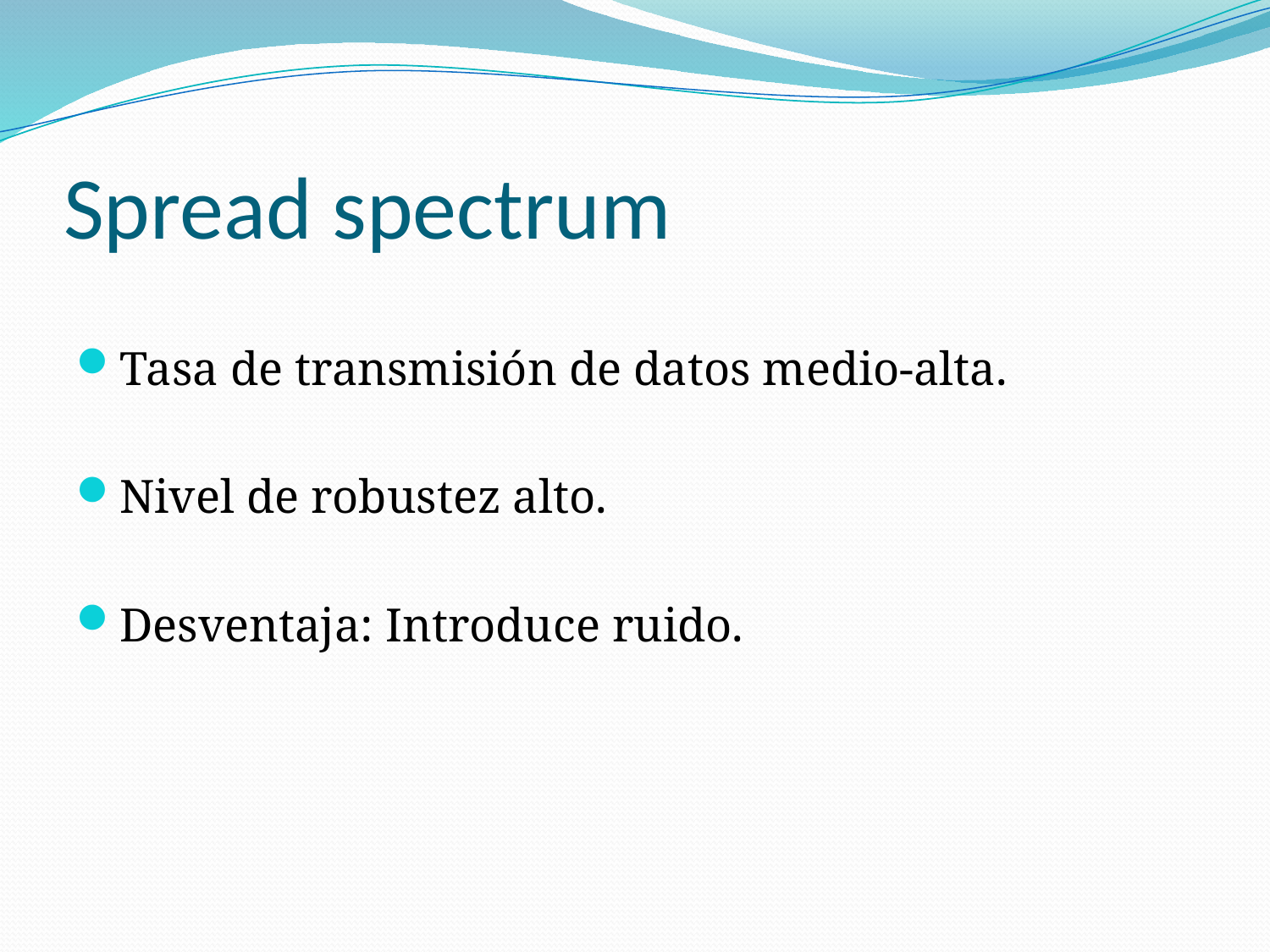

# Spread spectrum

Tasa de transmisión de datos medio-alta.

Nivel de robustez alto.

Desventaja: Introduce ruido.